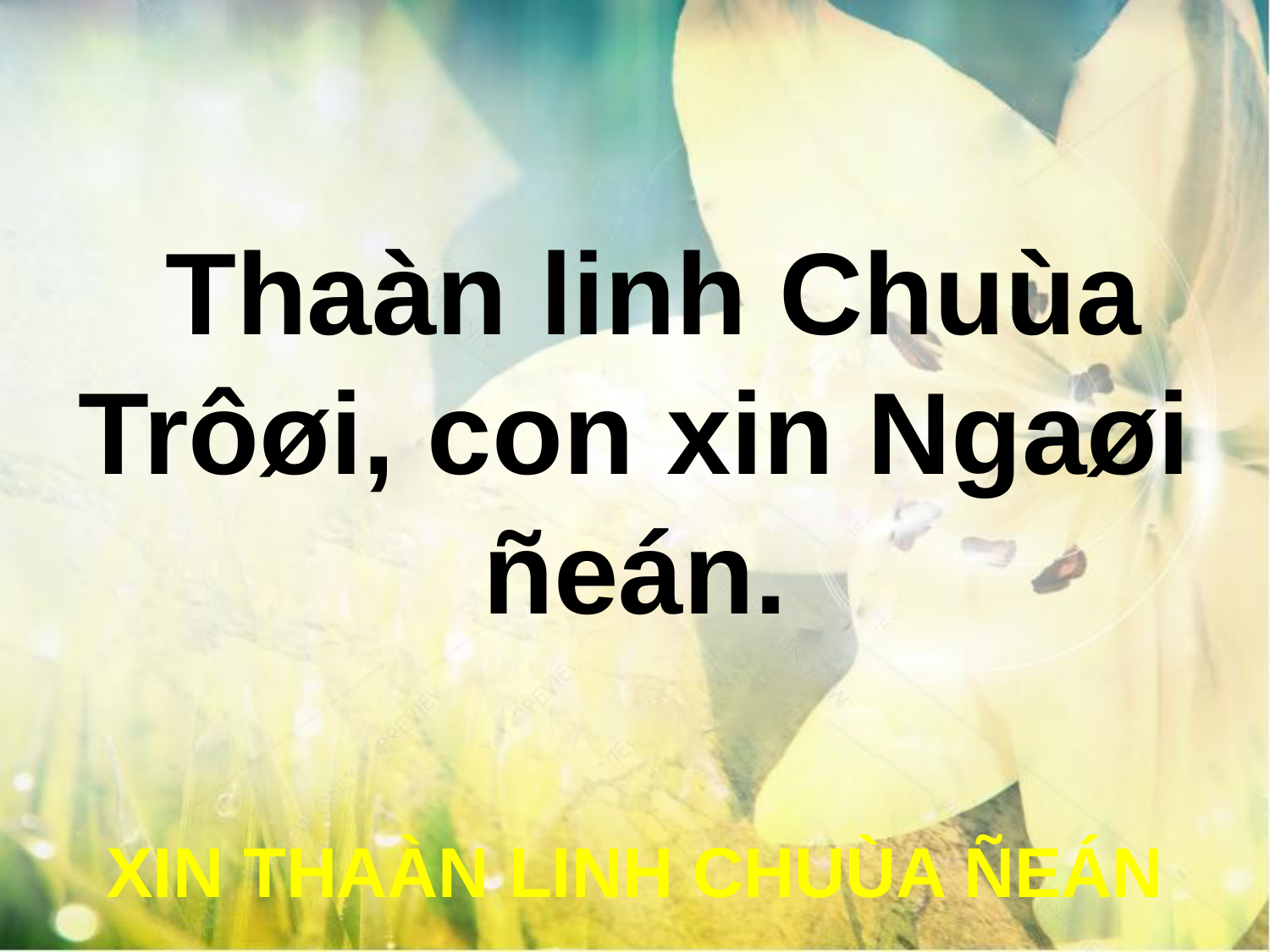

Thaàn linh Chuùa Trôøi, con xin Ngaøi ñeán.
XIN THAÀN LINH CHUÙA ÑEÁN